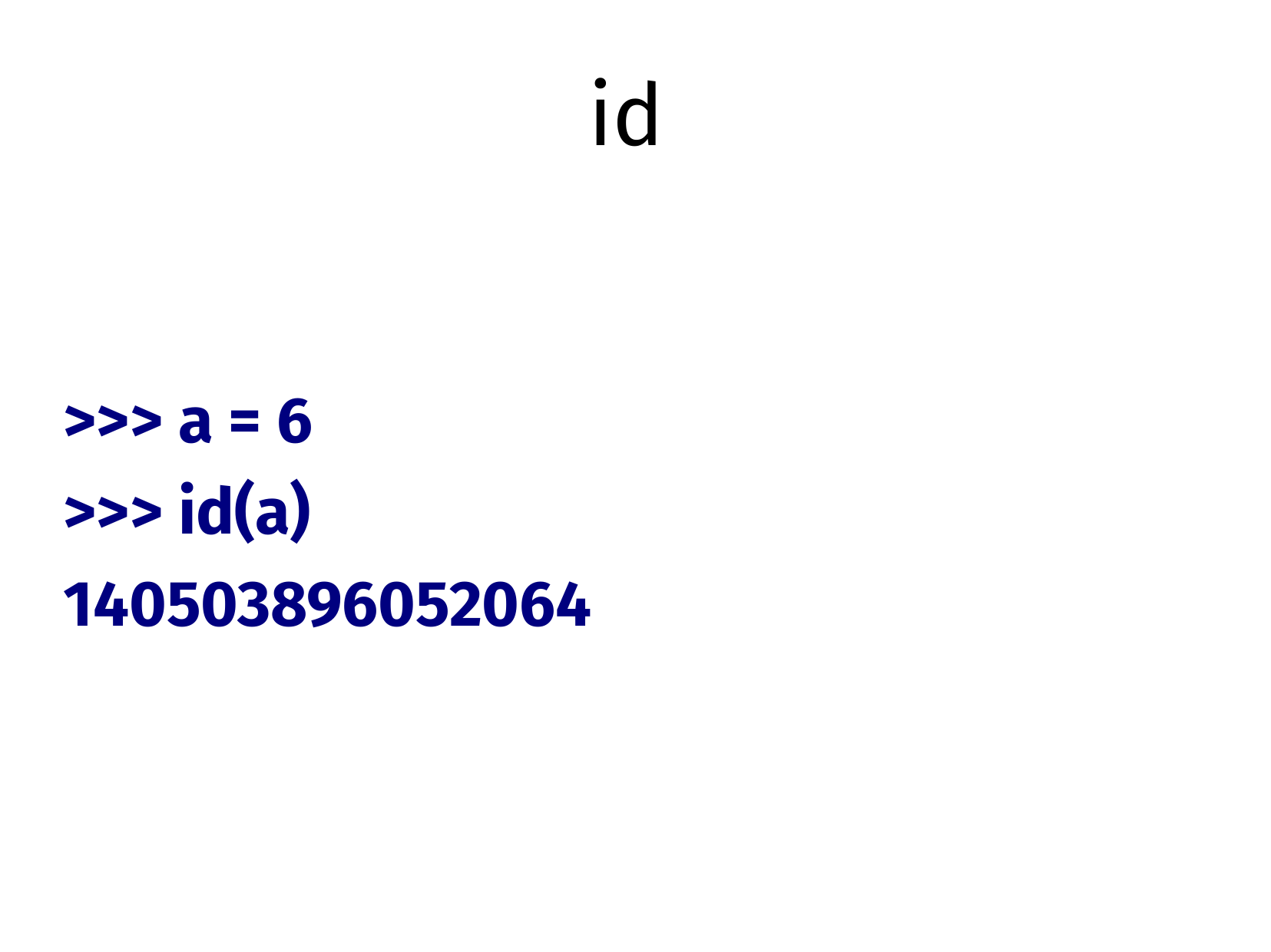

# id
>>> a = 6
>>> id(a)
140503896052064